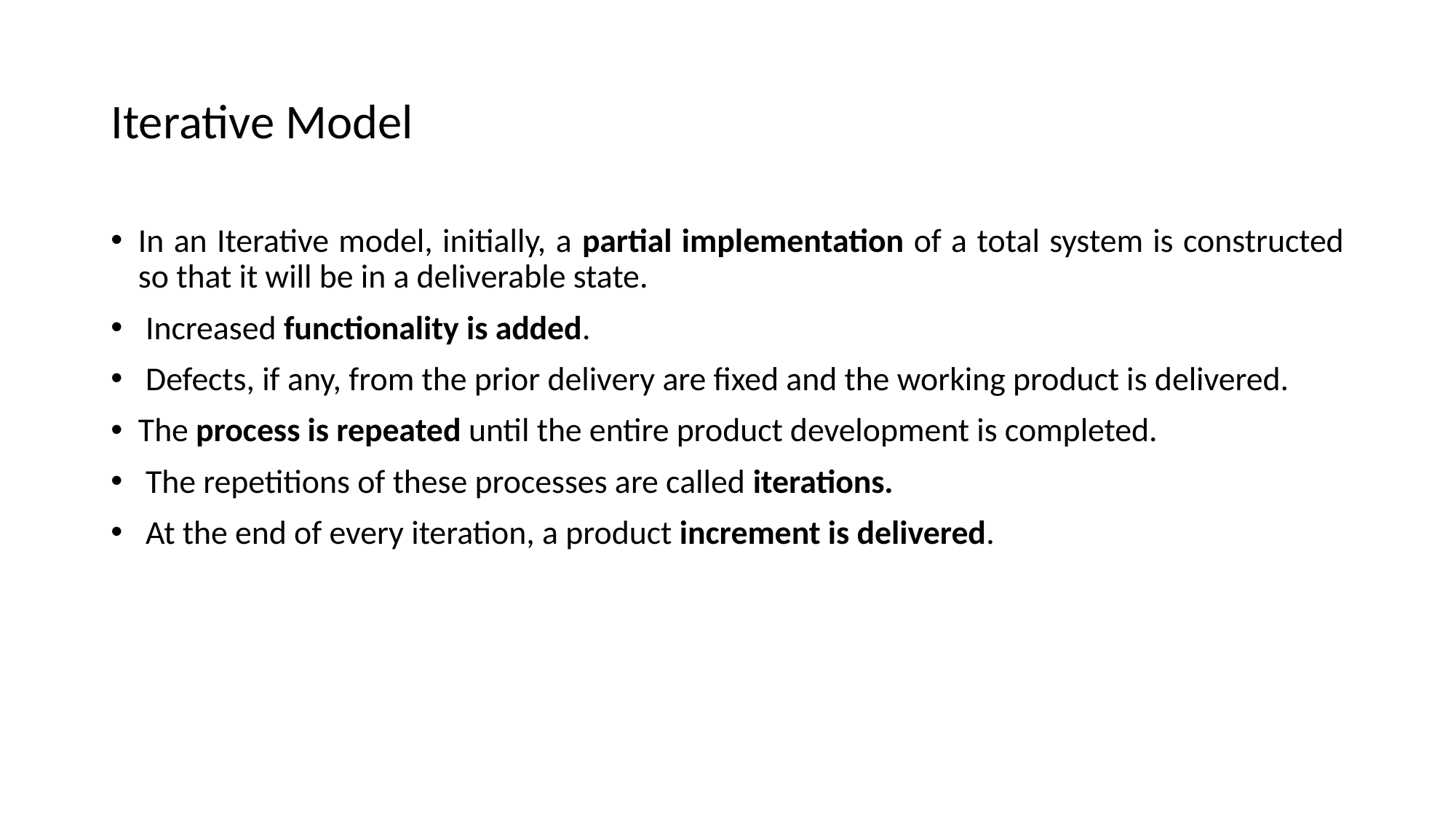

# Iterative Model
In an Iterative model, initially, a partial implementation of a total system is constructed so that it will be in a deliverable state.
 Increased functionality is added.
 Defects, if any, from the prior delivery are fixed and the working product is delivered.
The process is repeated until the entire product development is completed.
 The repetitions of these processes are called iterations.
 At the end of every iteration, a product increment is delivered.